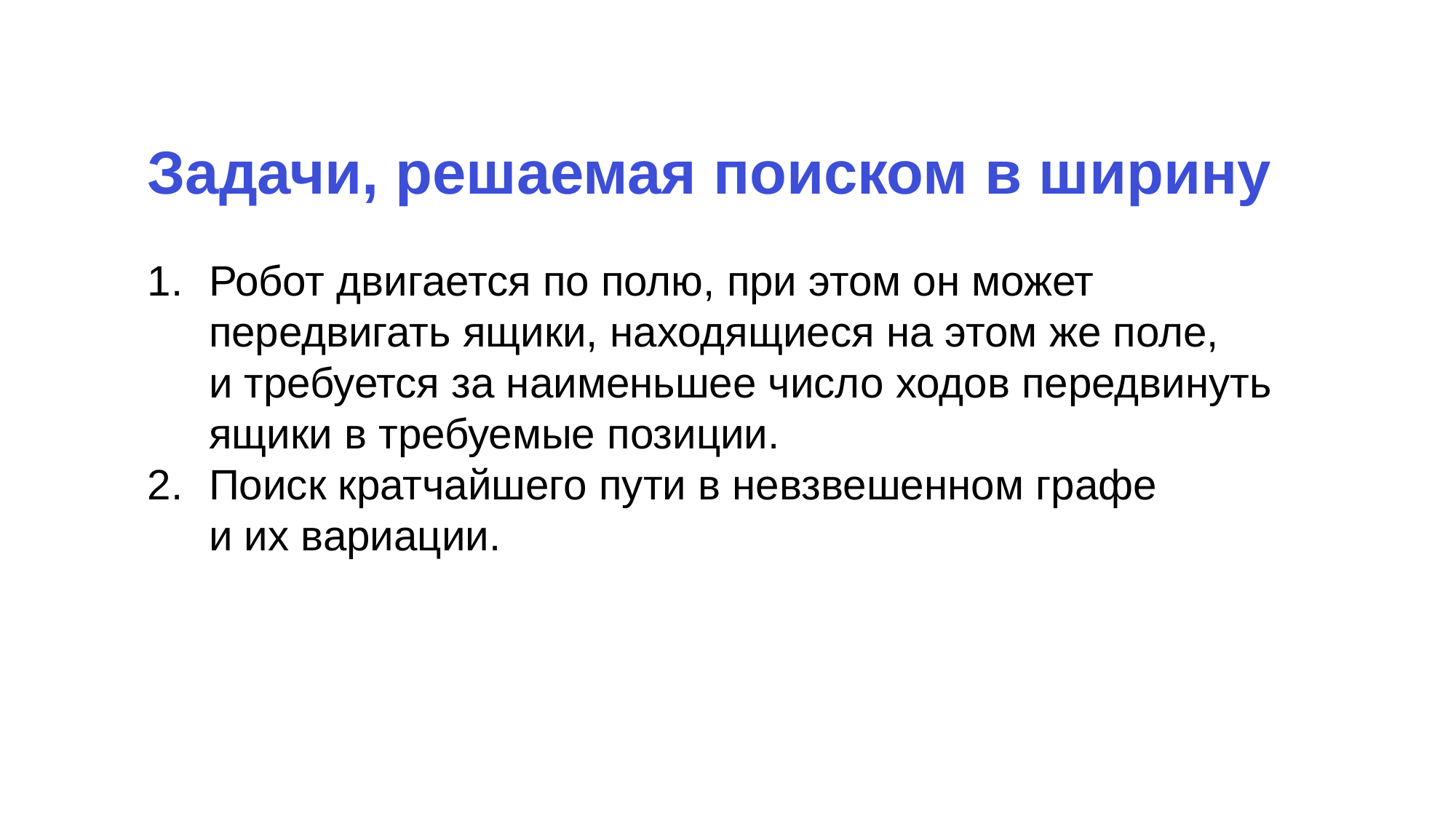

Задачи, решаемая поиском в ширину
Робот двигается по полю, при этом он может передвигать ящики, находящиеся на этом же поле,
и требуется за наименьшее число ходов передвинуть ящики в требуемые позиции.
Поиск кратчайшего пути в невзвешенном графе
и их вариации.